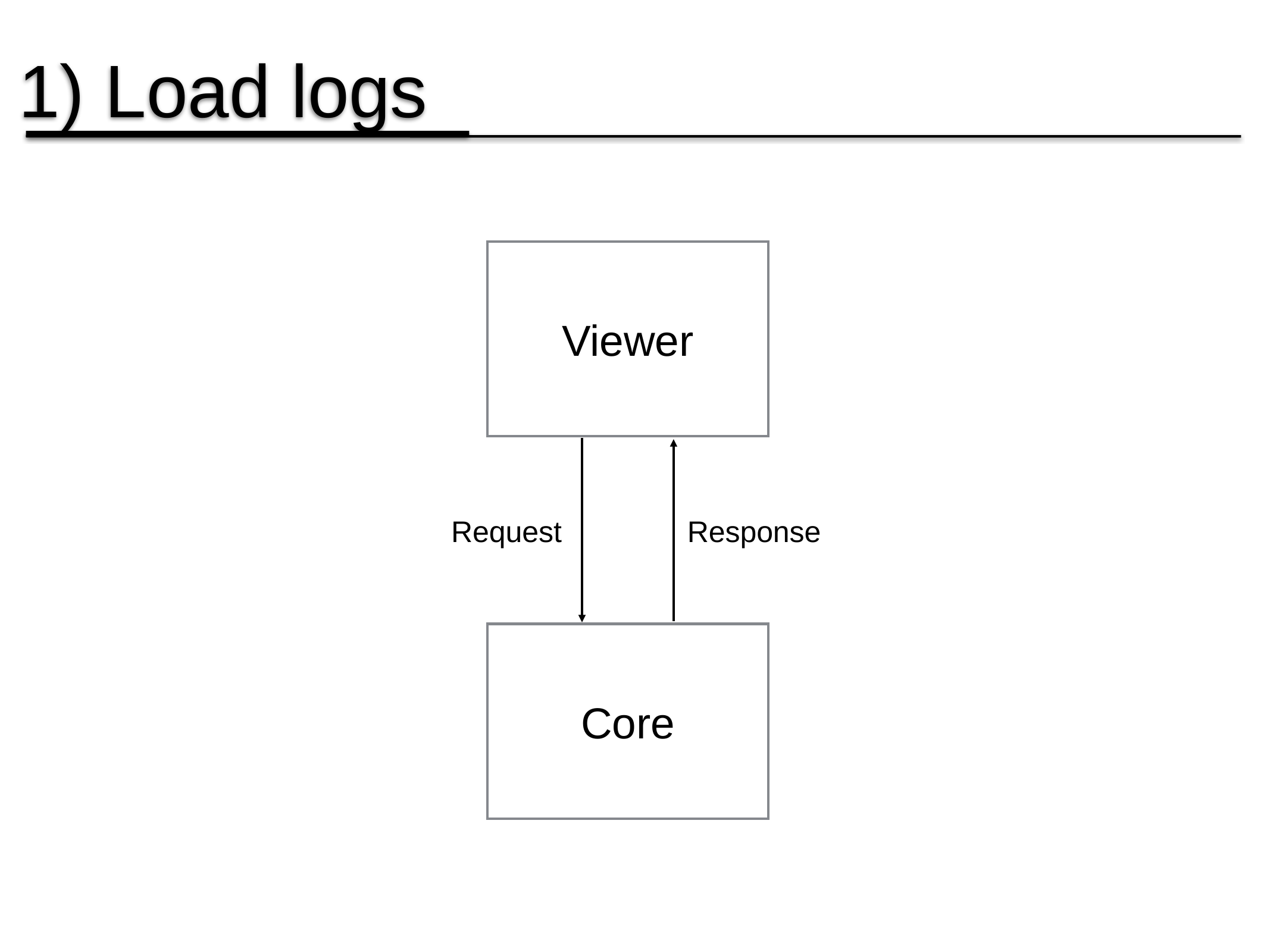

1) Load logs

Viewer

Request
Response
Core